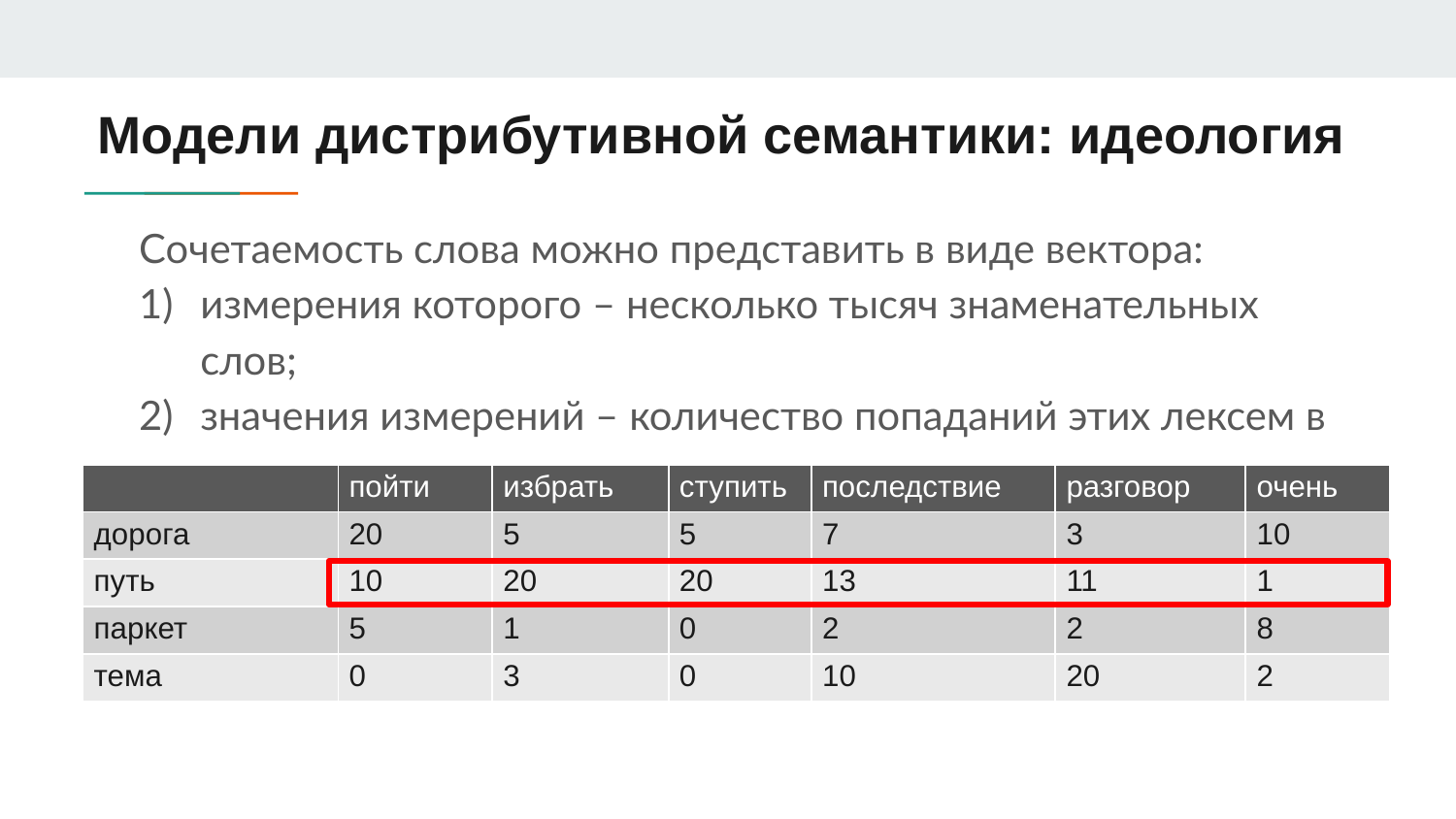

# Модели дистрибутивной семантики: идеология
Сочетаемость слова можно представить в виде вектора:
измерения которого – несколько тысяч знаменательных слов;
значения измерений – количество попаданий этих лексем в нужное окно
|  | пойти | избрать | ступить | последствие | разговор | очень |
| --- | --- | --- | --- | --- | --- | --- |
| дорога | 20 | 5 | 5 | 7 | 3 | 10 |
| путь | 10 | 20 | 20 | 13 | 11 | 1 |
| паркет | 5 | 1 | 0 | 2 | 2 | 8 |
| тема | 0 | 3 | 0 | 10 | 20 | 2 |